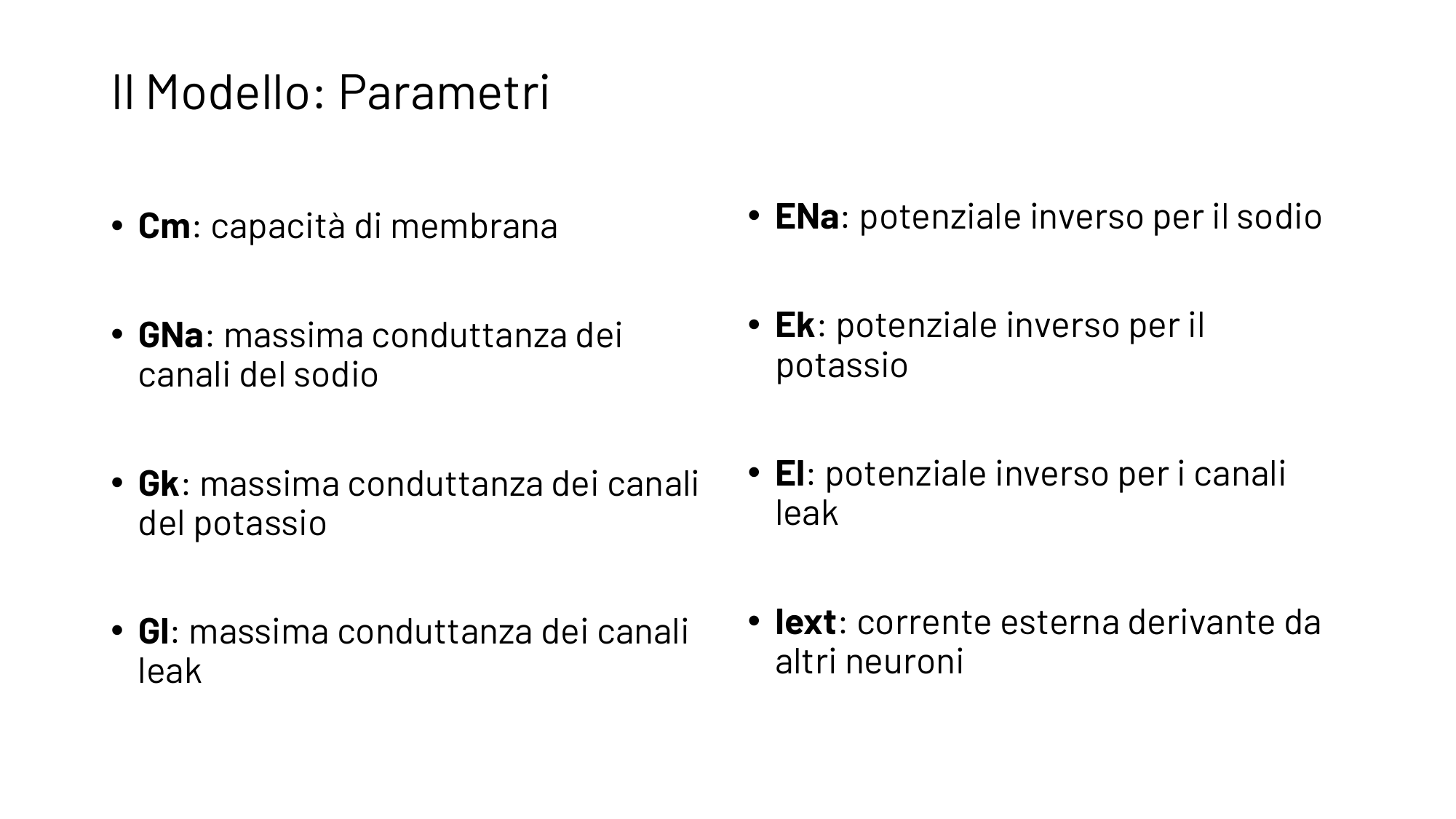

# Il Modello: Parametri

Cm: capacità di membrana

GNa: massima conduttanza dei canali del sodio

Gk: massima conduttanza dei canali del potassio

Gl: massima conduttanza dei canali leak

ENa: potenziale inverso per il sodio

Ek: potenziale inverso per il potassio

El: potenziale inverso per i canali leak

Iext: corrente esterna derivante da altri neuroni